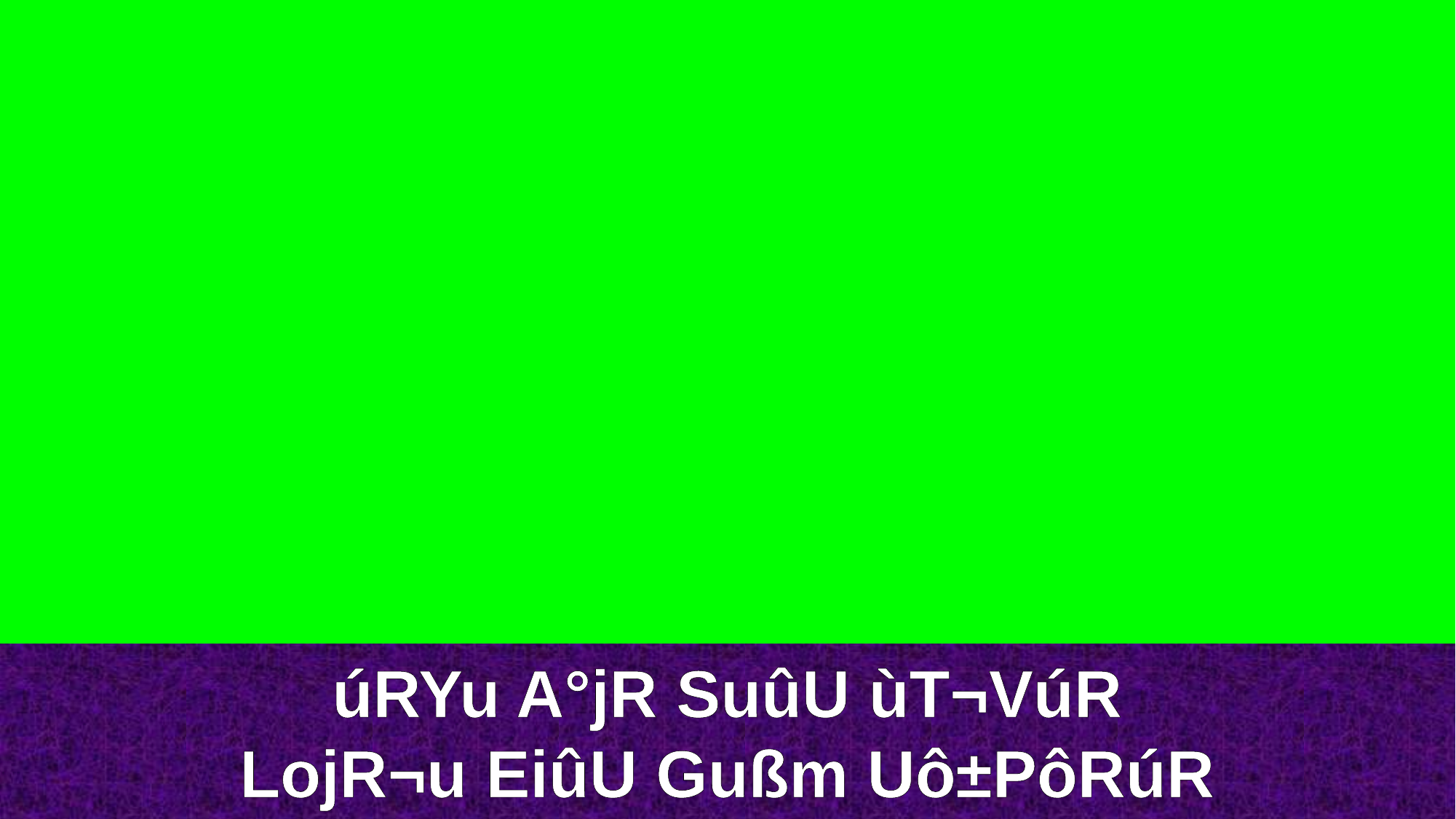

úRYu A°jR SuûU ùT¬VúR
LojR¬u EiûU Gußm Uô±PôRúR